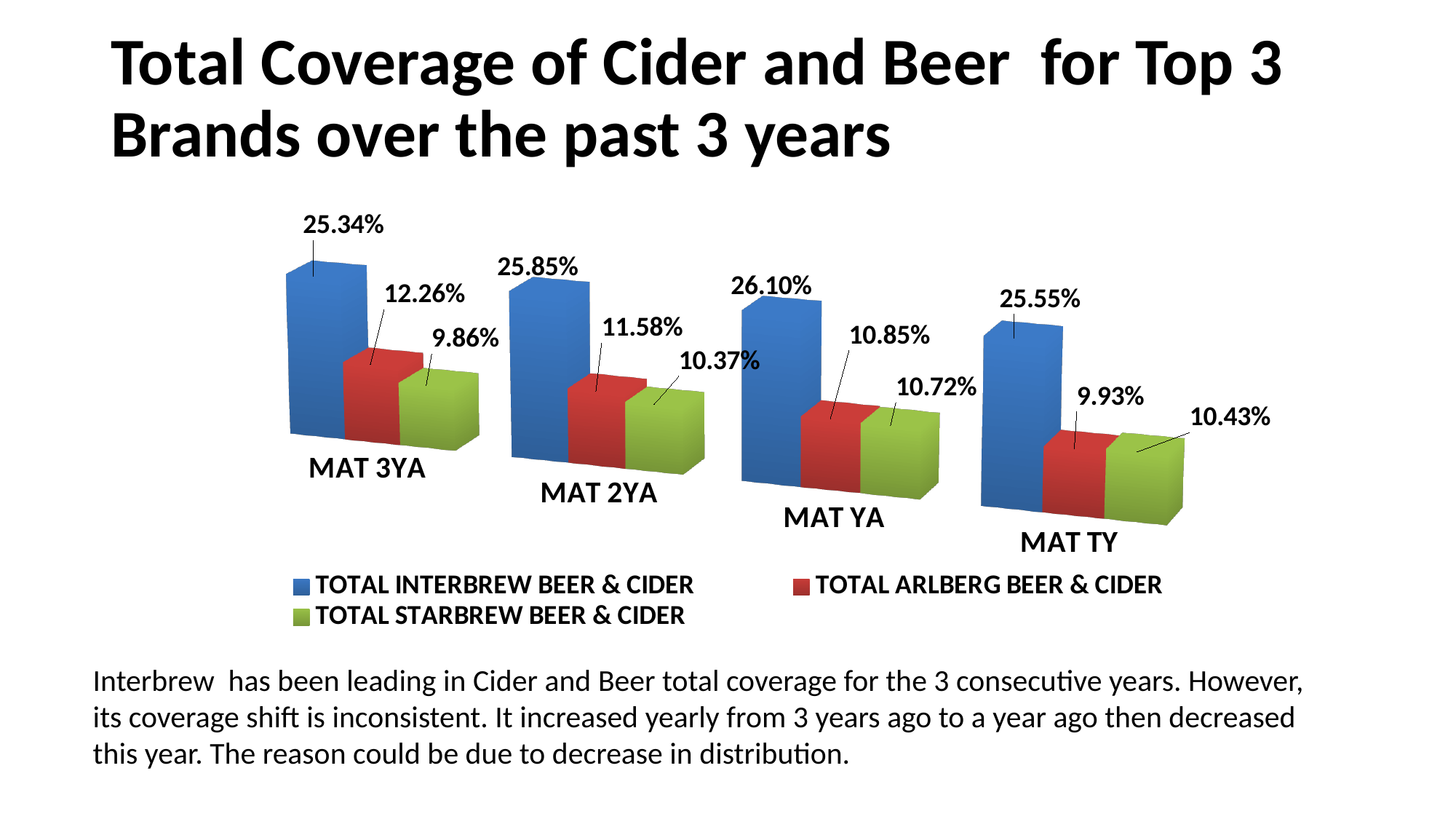

# Total Coverage of Cider and Beer  for Top 3 Brands over the past 3 years

[unsupported chart]

Interbrew  has been leading in Cider and Beer total coverage for the 3 consecutive years. However, its coverage shift is inconsistent. It increased yearly from 3 years ago to a year ago then decreased this year. The reason could be due to decrease in distribution.